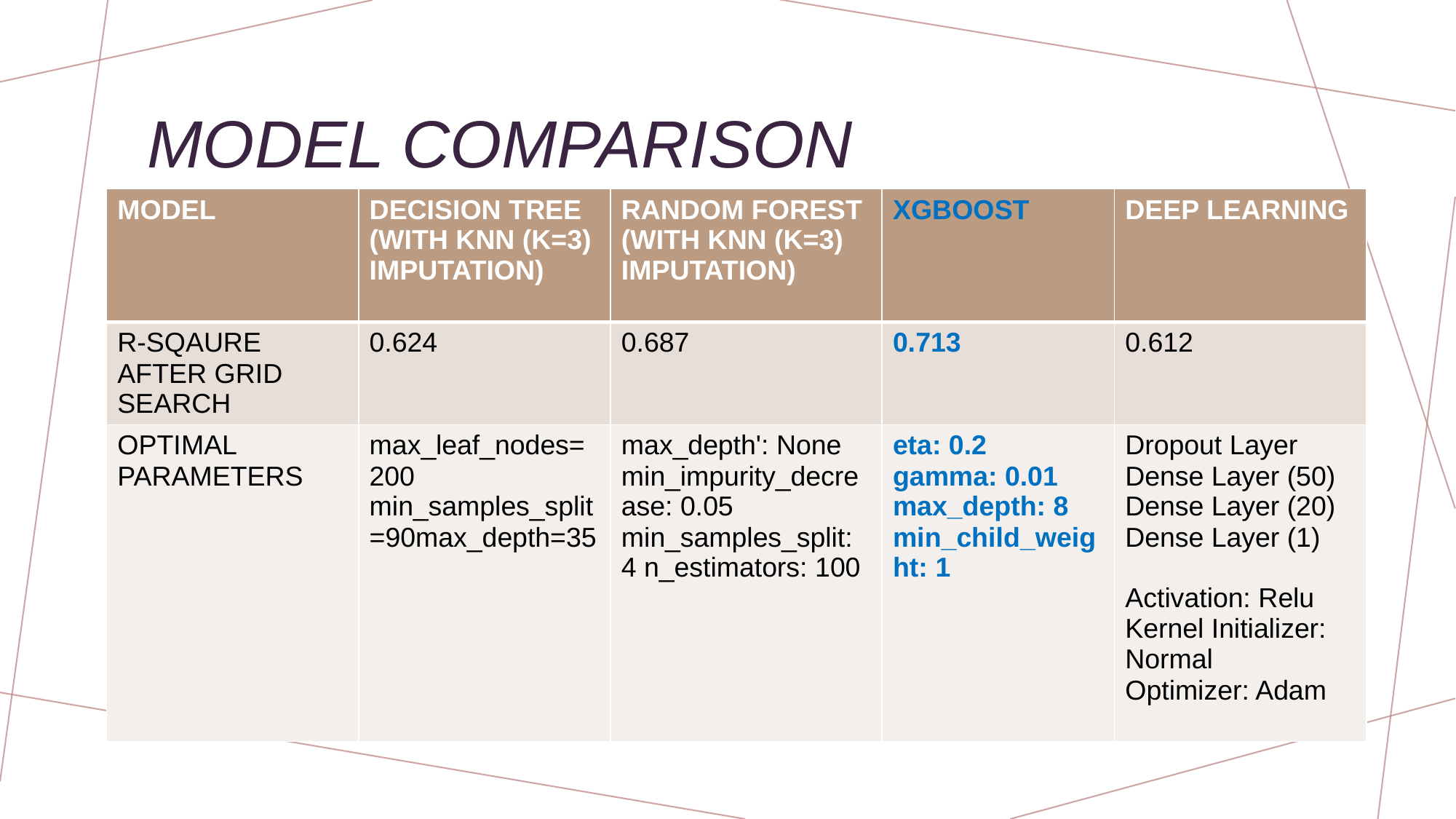

# MODEL COMPARISON
| MODEL | DECISION TREE (WITH KNN (K=3) IMPUTATION) | RANDOM FOREST (WITH KNN (K=3) IMPUTATION) | XGBOOST | DEEP LEARNING |
| --- | --- | --- | --- | --- |
| R-SQAURE AFTER GRID SEARCH | 0.624 | 0.687 | 0.713 | 0.612 |
| OPTIMAL PARAMETERS | max\_leaf\_nodes=200 min\_samples\_split=90max\_depth=35 | max\_depth': None min\_impurity\_decrease: 0.05 min\_samples\_split: 4 n\_estimators: 100 | eta: 0.2 gamma: 0.01 max\_depth: 8 min\_child\_weight: 1 | Dropout Layer Dense Layer (50) Dense Layer (20) Dense Layer (1) Activation: Relu Kernel Initializer: Normal Optimizer: Adam |